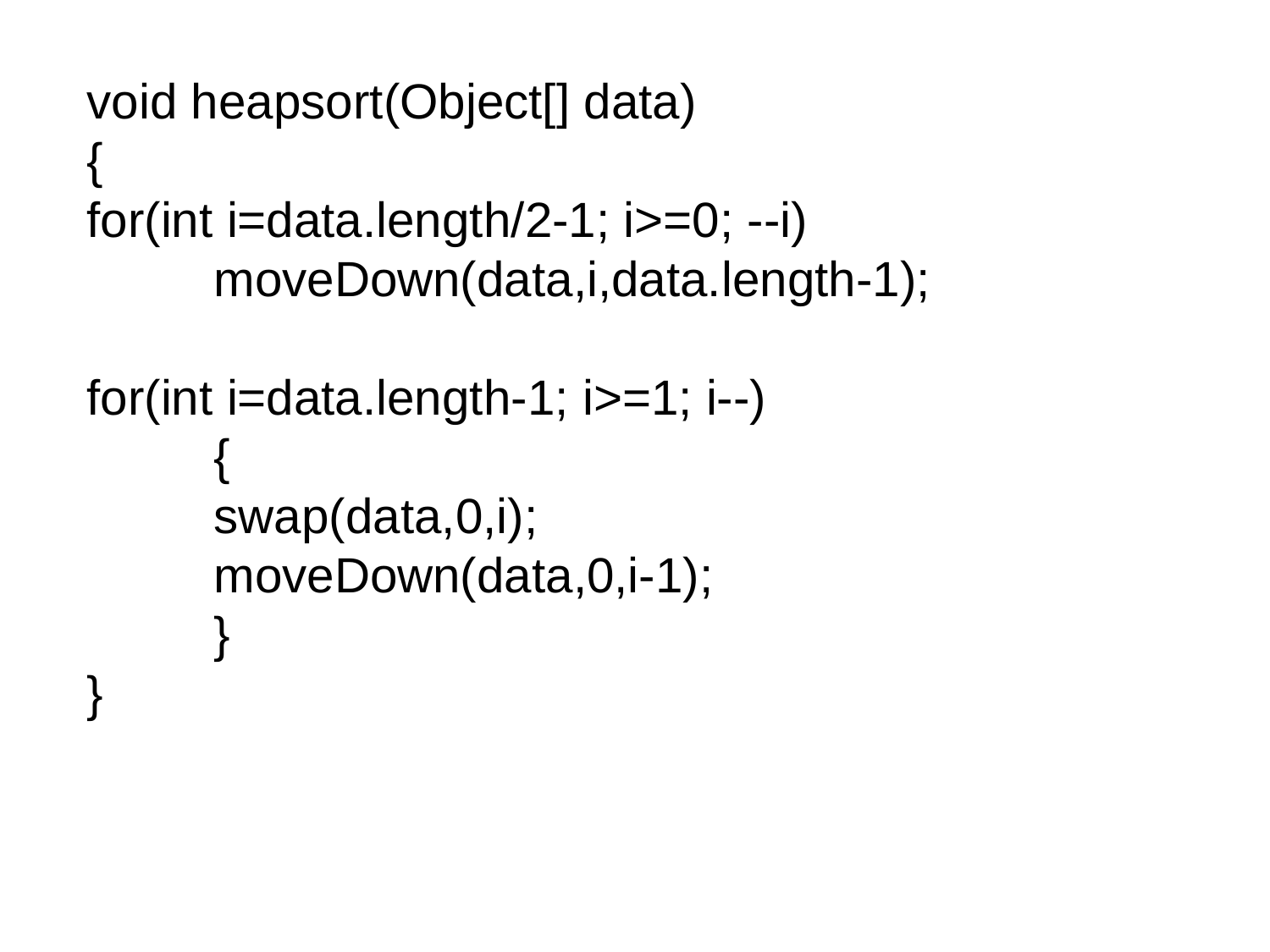

void heapsort(Object[] data)
{
for(int i=data.length/2-1; i>=0; --i)
	moveDown(data,i,data.length-1);

for(int i=data.length-1; i>=1; i--)
	{
	swap(data,0,i);
	moveDown(data,0,i-1);
	}
}